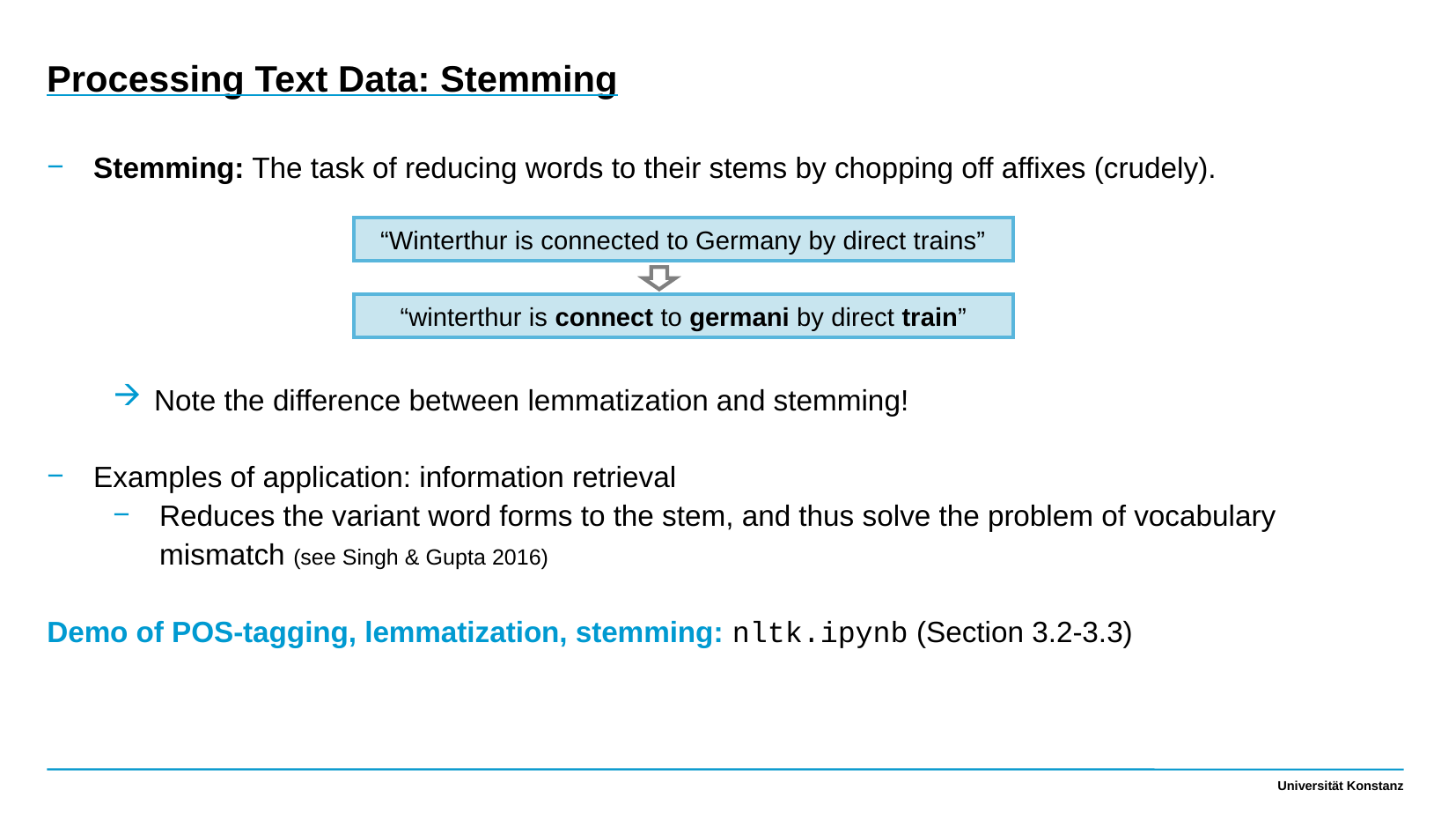

Processing Text Data: Stemming
Stemming: The task of reducing words to their stems by chopping off affixes (crudely).

Note the difference between lemmatization and stemming!

Examples of application: information retrieval
Reduces the variant word forms to the stem, and thus solve the problem of vocabulary mismatch (see Singh & Gupta 2016)

Demo of POS-tagging, lemmatization, stemming: nltk.ipynb (Section 3.2-3.3)

“Winterthur is connected to Germany by direct trains”

“winterthur is connect to germani by direct train”